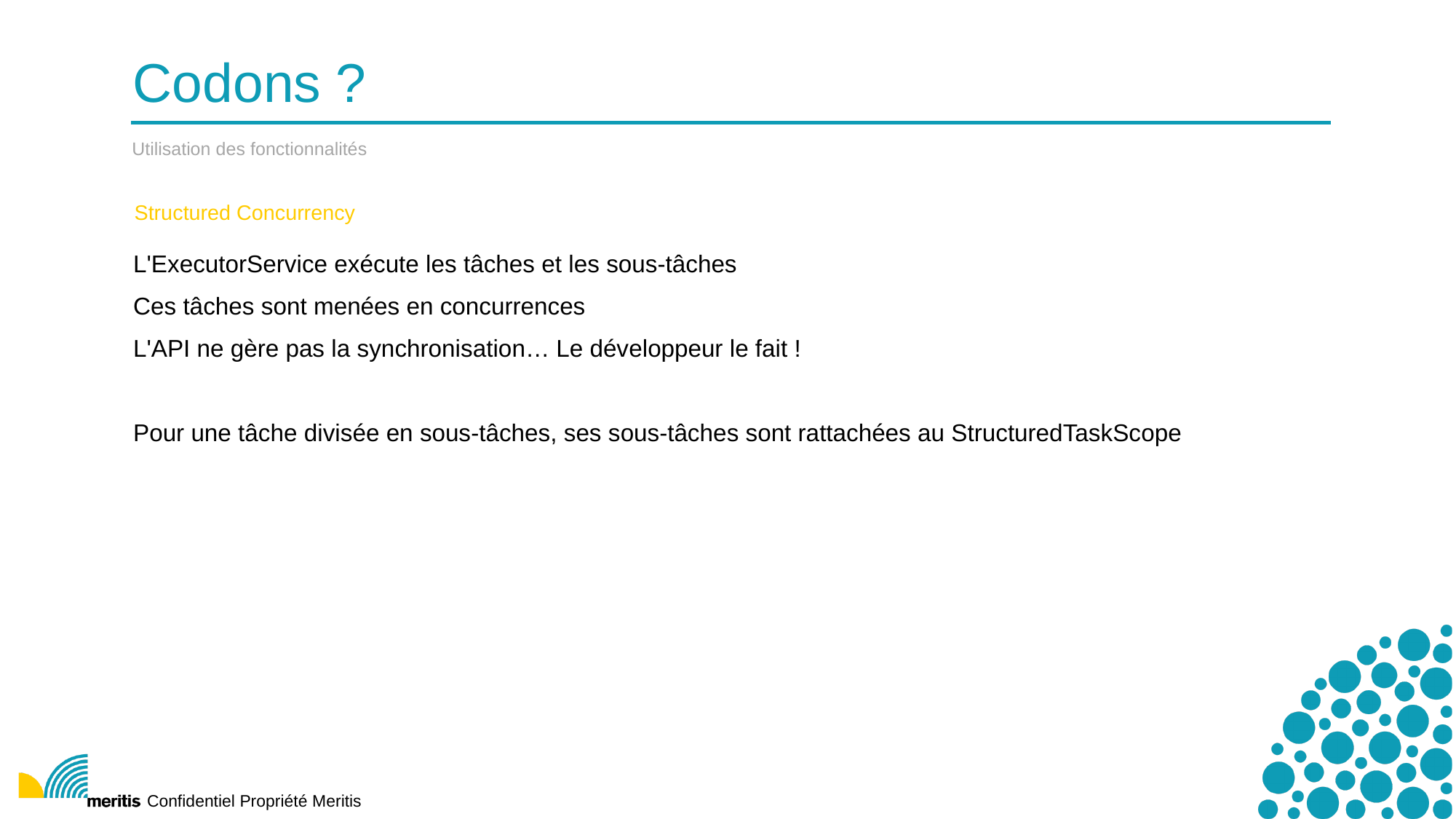

Codons ?
Utilisation des fonctionnalités
Structured Concurrency
L'ExecutorService exécute les tâches et les sous-tâches
Ces tâches sont menées en concurrences
L'API ne gère pas la synchronisation… Le développeur le fait !

Pour une tâche divisée en sous-tâches, ses sous-tâches sont rattachées au StructuredTaskScope